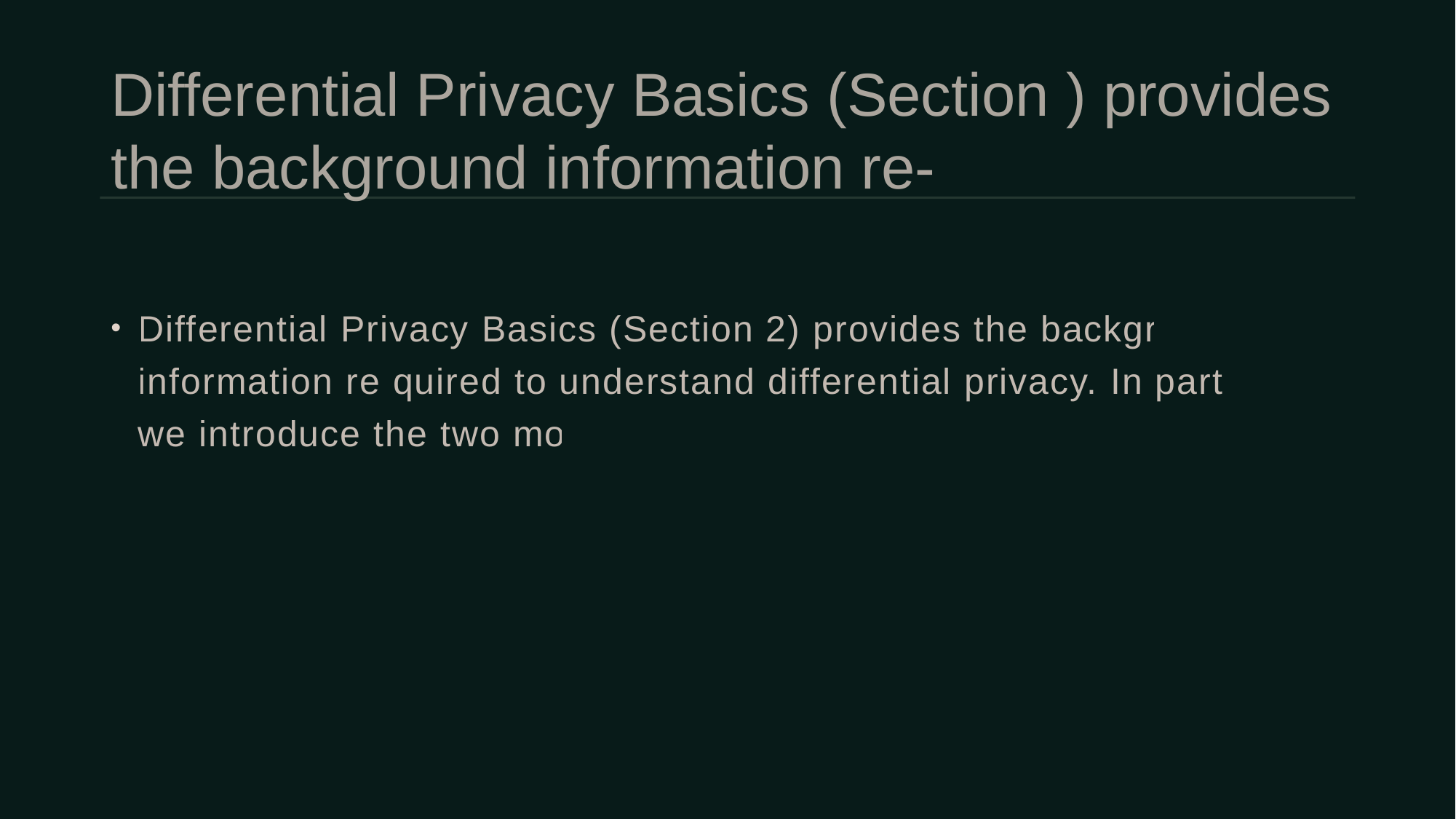

# Differential Privacy Basics (Section ) provides the background information re-
Differential Privacy Basics (Section 2) provides the background information re quired to understand differential privacy. In particular, we introduce the two most